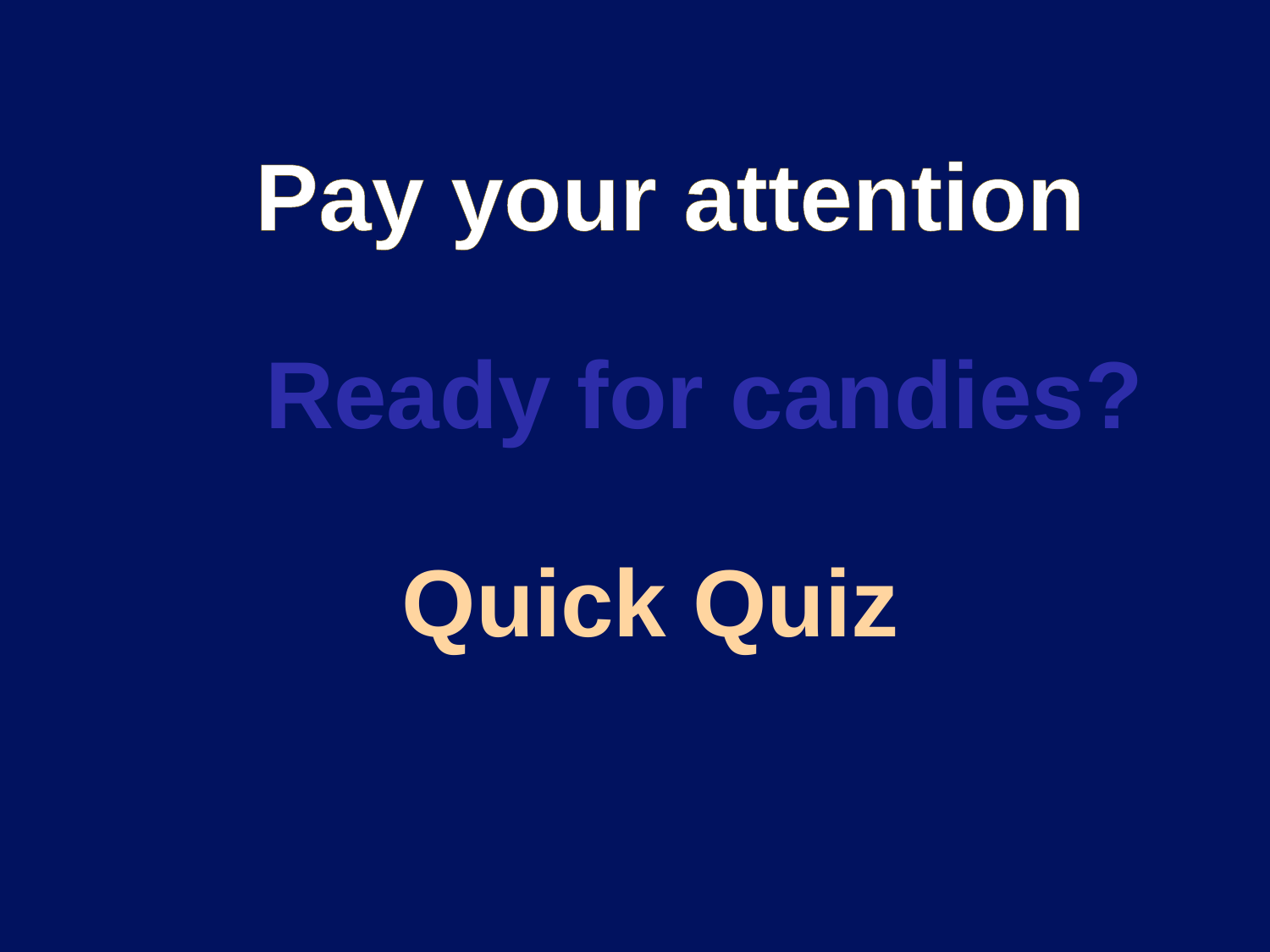

Pay your attention
Ready for candies?
Quick Quiz